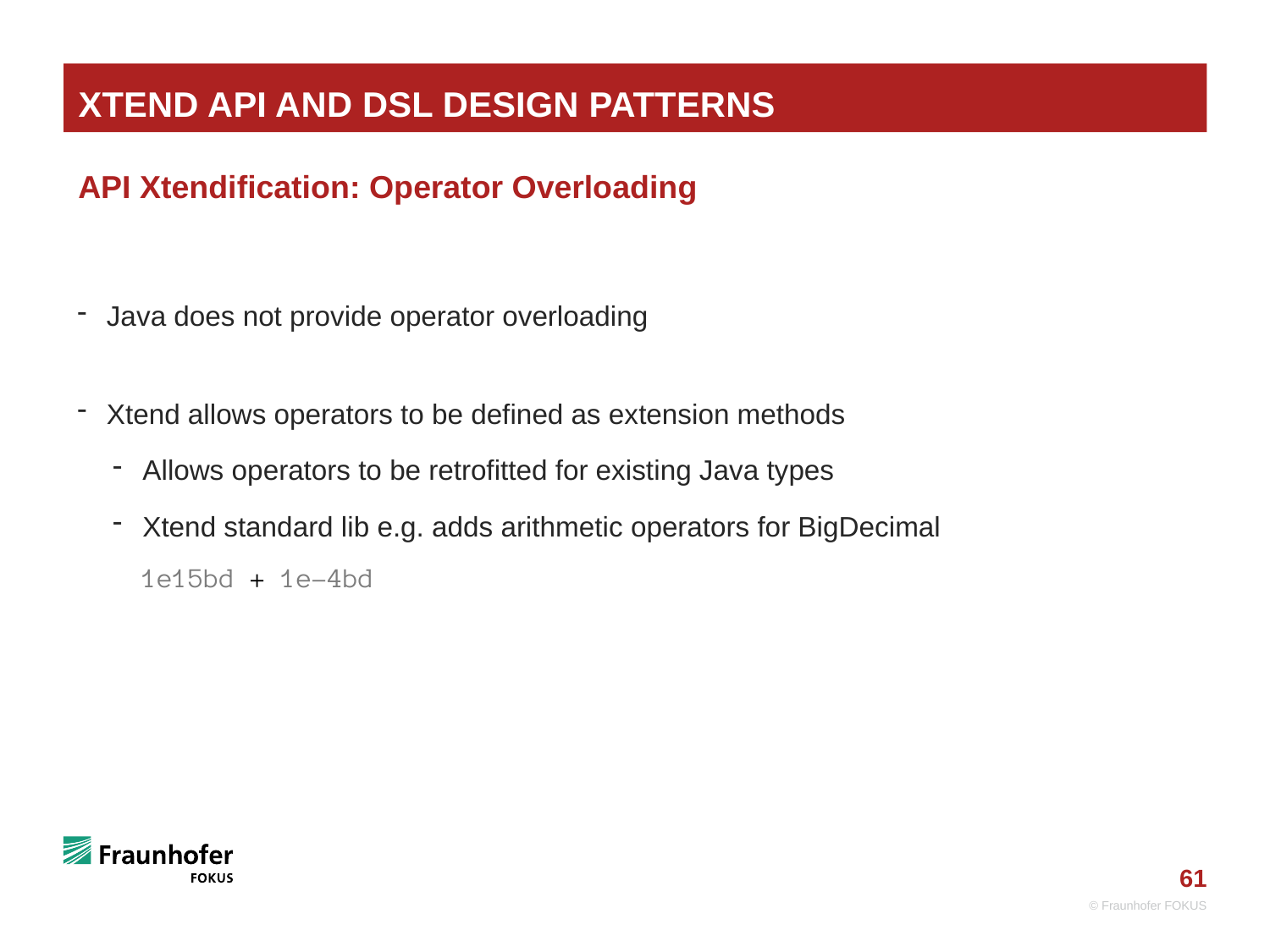

# Xtend API and DSL Design Patterns
API Xtendification: Operator Overloading

Java does not provide operator overloading

Xtend allows operators to be defined as extension methods
Allows operators to be retrofitted for existing Java types
Xtend standard lib e.g. adds arithmetic operators for BigDecimal
1e15bd + 1e-4bd

© Fraunhofer FOKUS